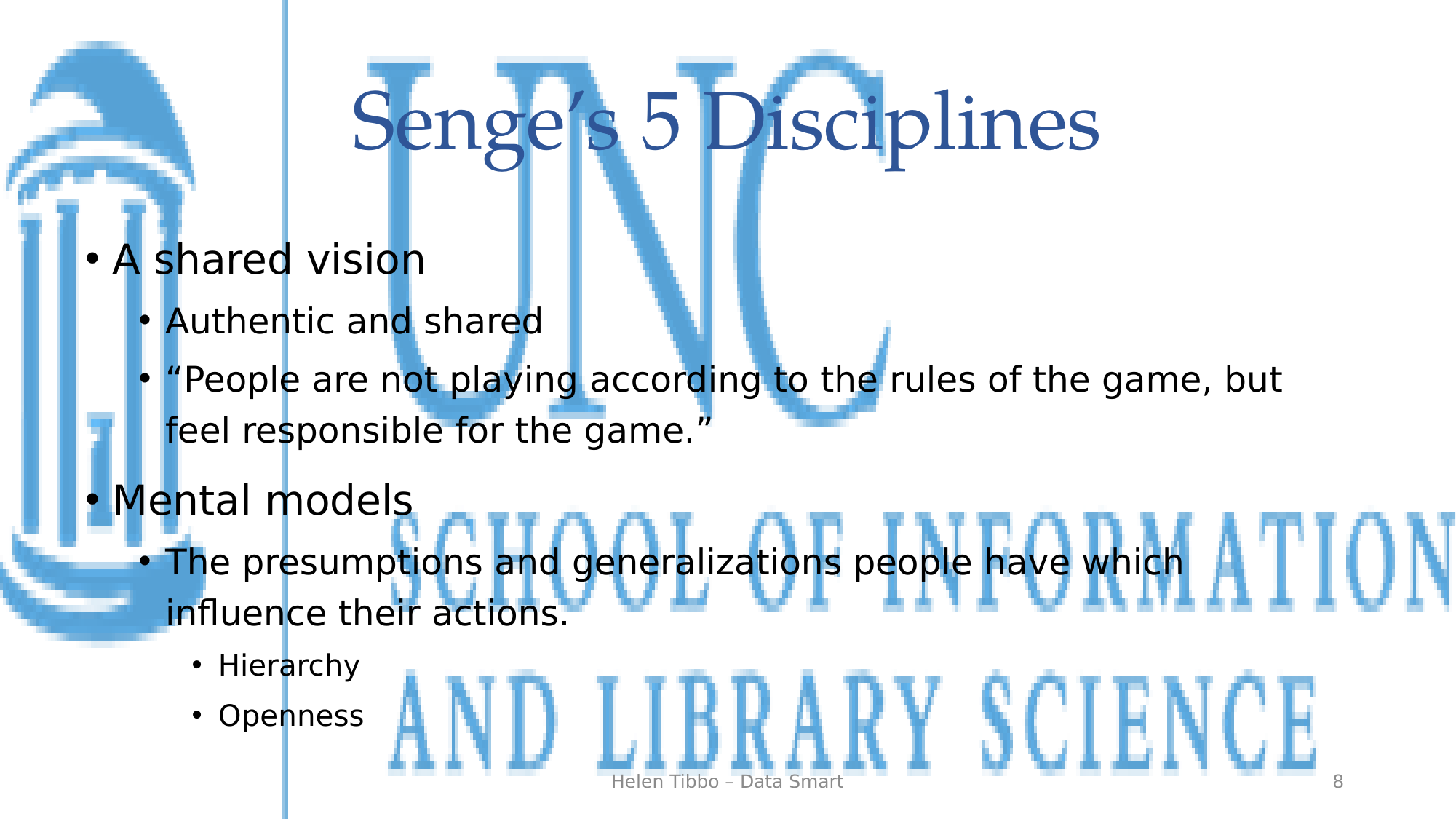

# Senge’s 5 Disciplines
A shared vision
Authentic and shared
“People are not playing according to the rules of the game, but feel responsible for the game.”
Mental models
The presumptions and generalizations people have which influence their actions.
Hierarchy
Openness
Helen Tibbo – Data Smart
8